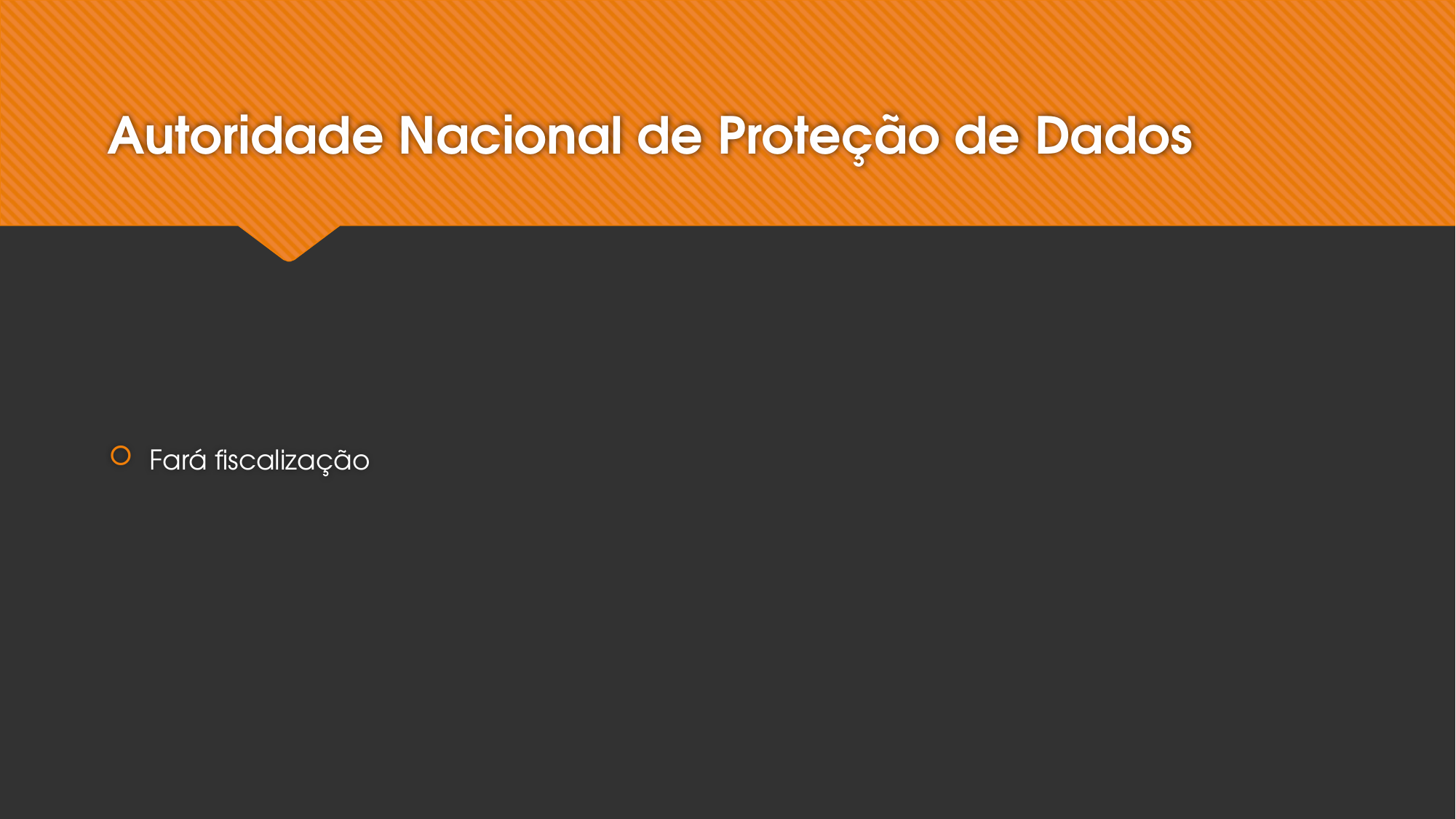

# Autoridade Nacional de Proteção de Dados
Fará fiscalização